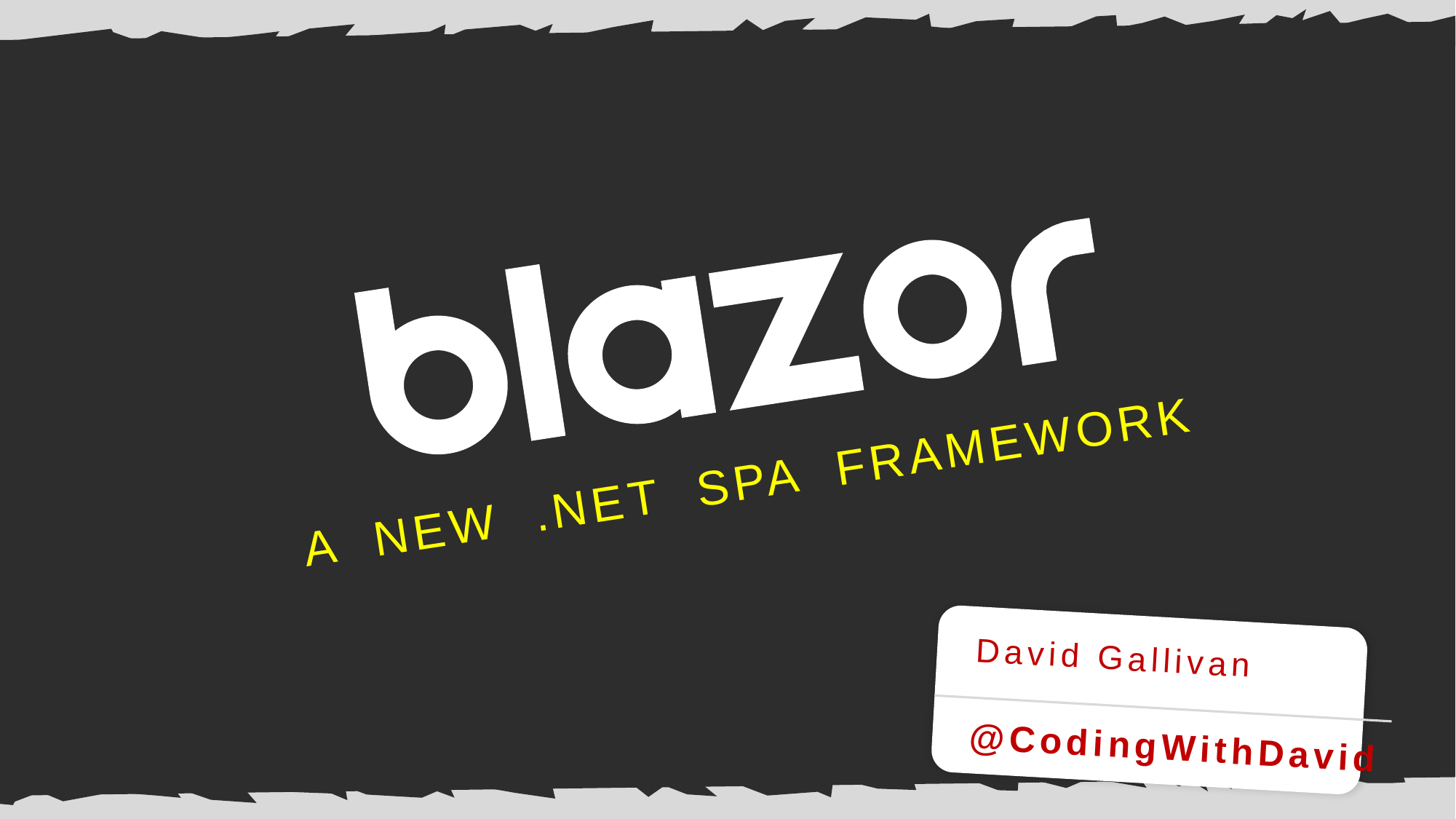

A  NEW  .NET  SPA  FRAMEWORK

David Gallivan

@CodingWithDavid